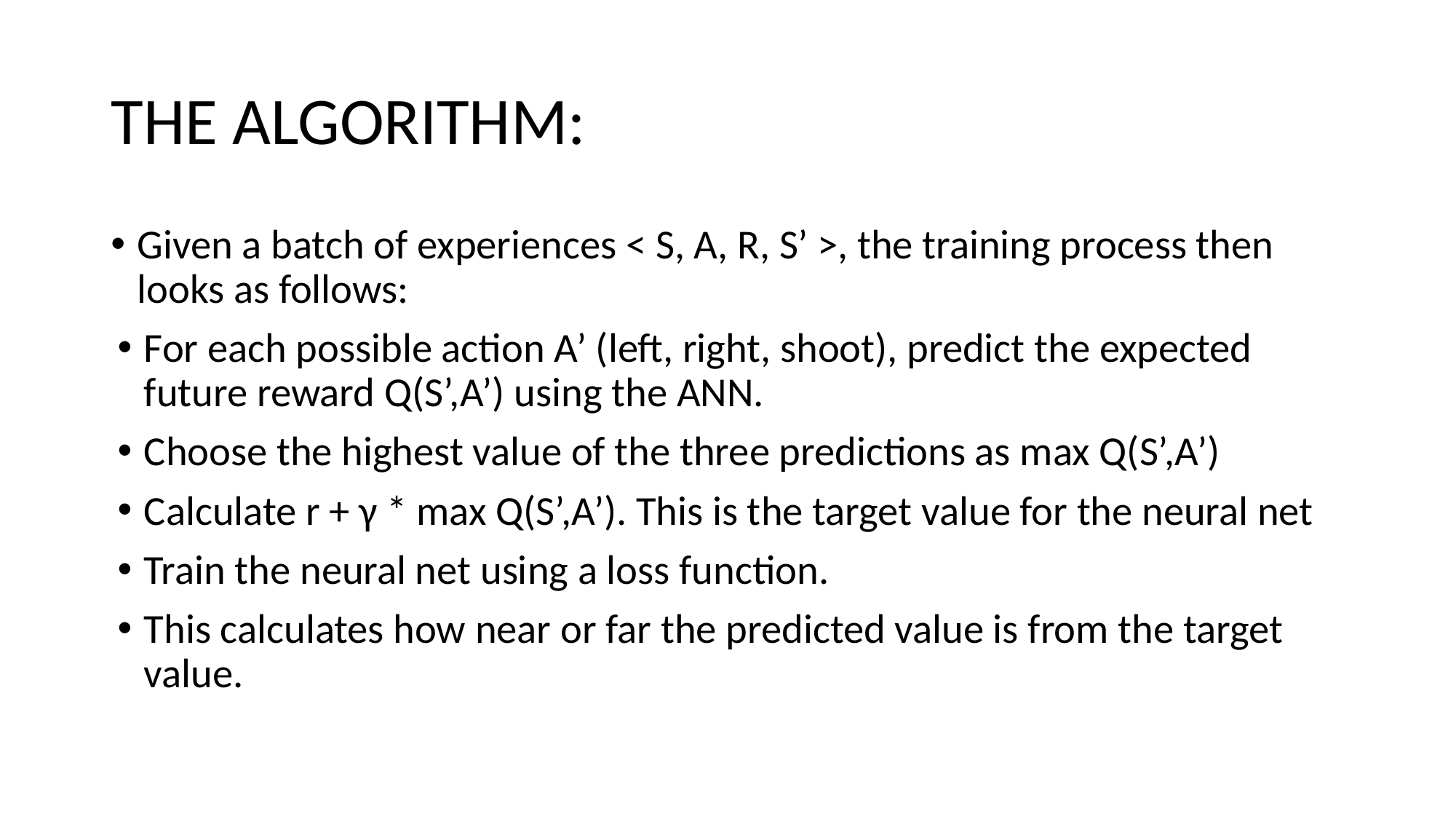

# THE ALGORITHM:
Given a batch of experiences < S, A, R, S’ >, the training process then looks as follows:
For each possible action A’ (left, right, shoot), predict the expected future reward Q(S’,A’) using the ANN.
Choose the highest value of the three predictions as max Q(S’,A’)
Calculate r + γ * max Q(S’,A’). This is the target value for the neural net
Train the neural net using a loss function.
This calculates how near or far the predicted value is from the target value.